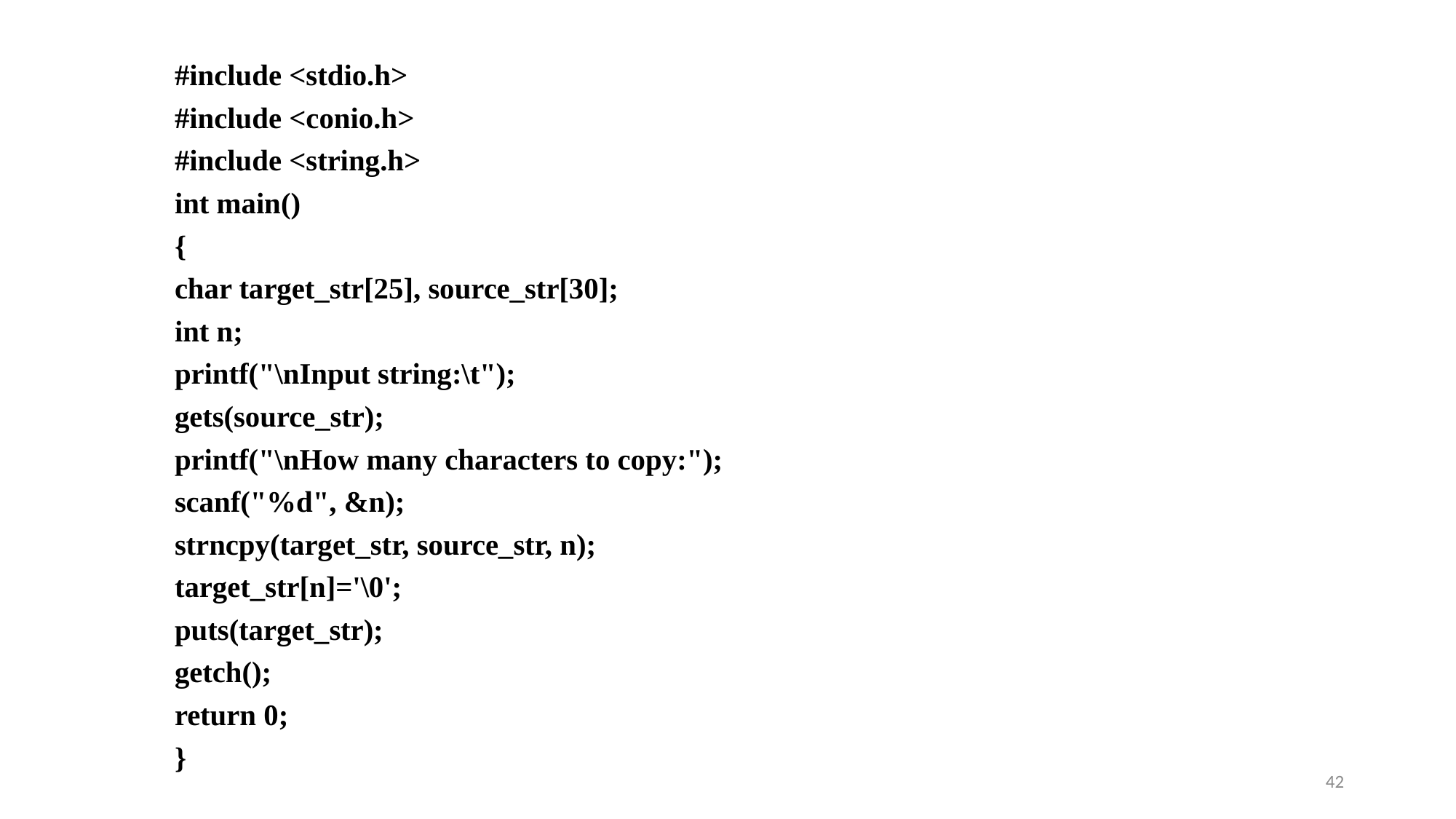

#include <stdio.h>
#include <conio.h>
#include <string.h>
int main()
{
char target_str[25], source_str[30];
int n;
printf("\nInput string:\t");
gets(source_str);
printf("\nHow many characters to copy:");
scanf("%d", &n);
strncpy(target_str, source_str, n);
target_str[n]='\0';
puts(target_str);
getch();
return 0;
}
42